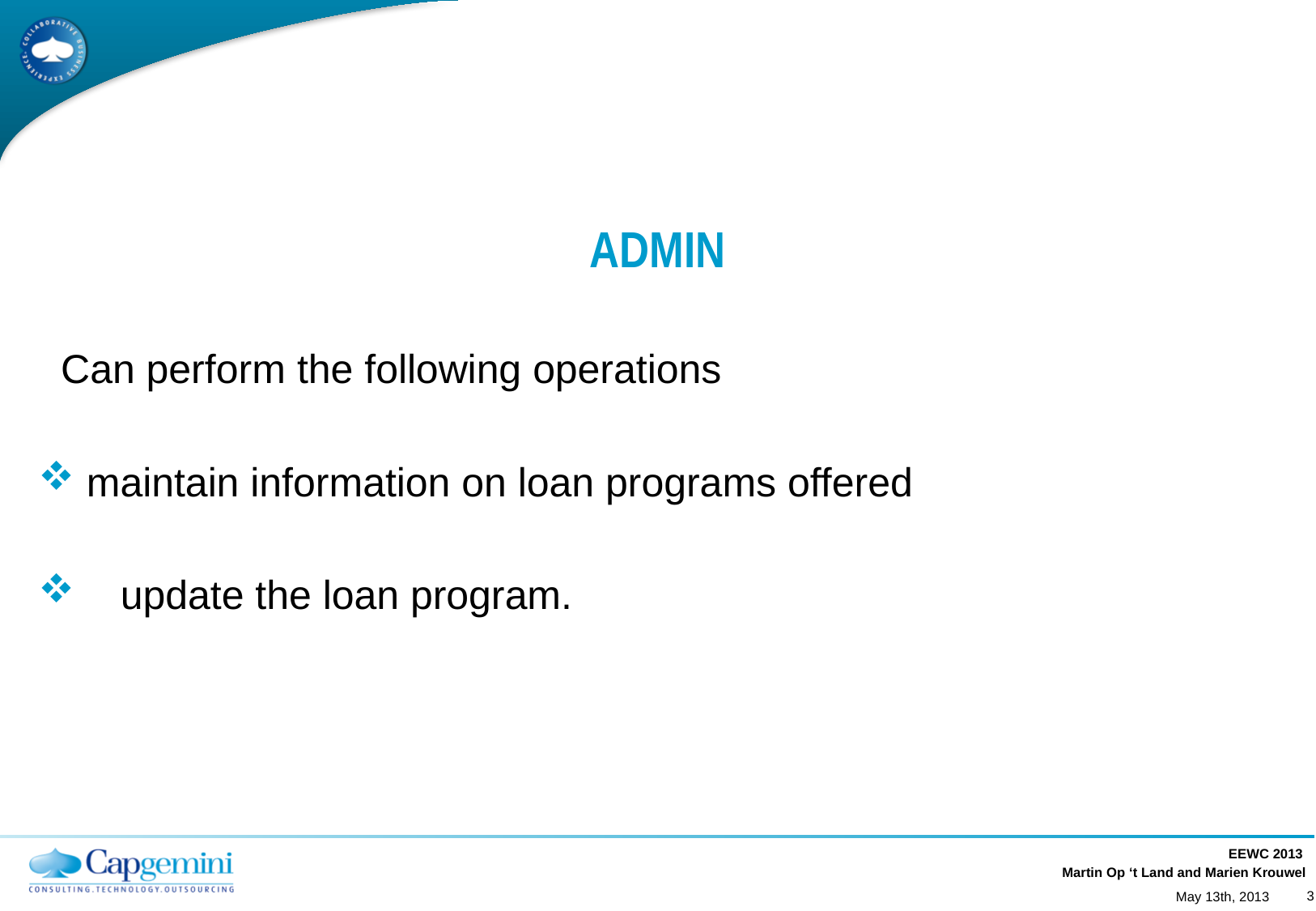

# Admin
  Can perform the following operations

 maintain information on loan programs offered

    update the loan program.

EEWC 2013
May 13th, 2013
3